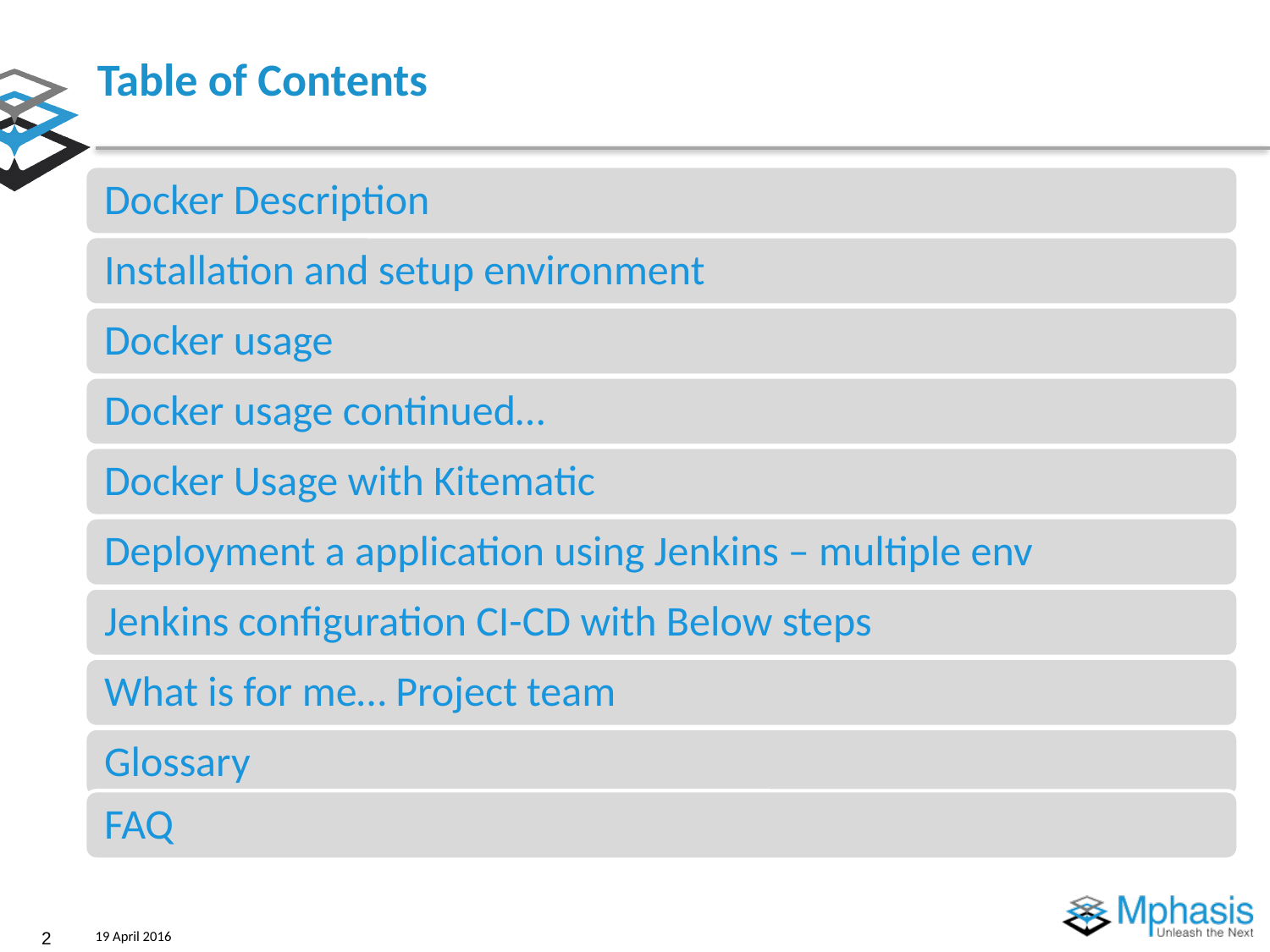

# Table of Contents
Docker Description
Installation and setup environment
Docker usage
Docker usage continued…
Docker Usage with Kitematic
Deployment a application using Jenkins – multiple env
Jenkins configuration CI-CD with Below steps
What is for me… Project team
Glossary
FAQ